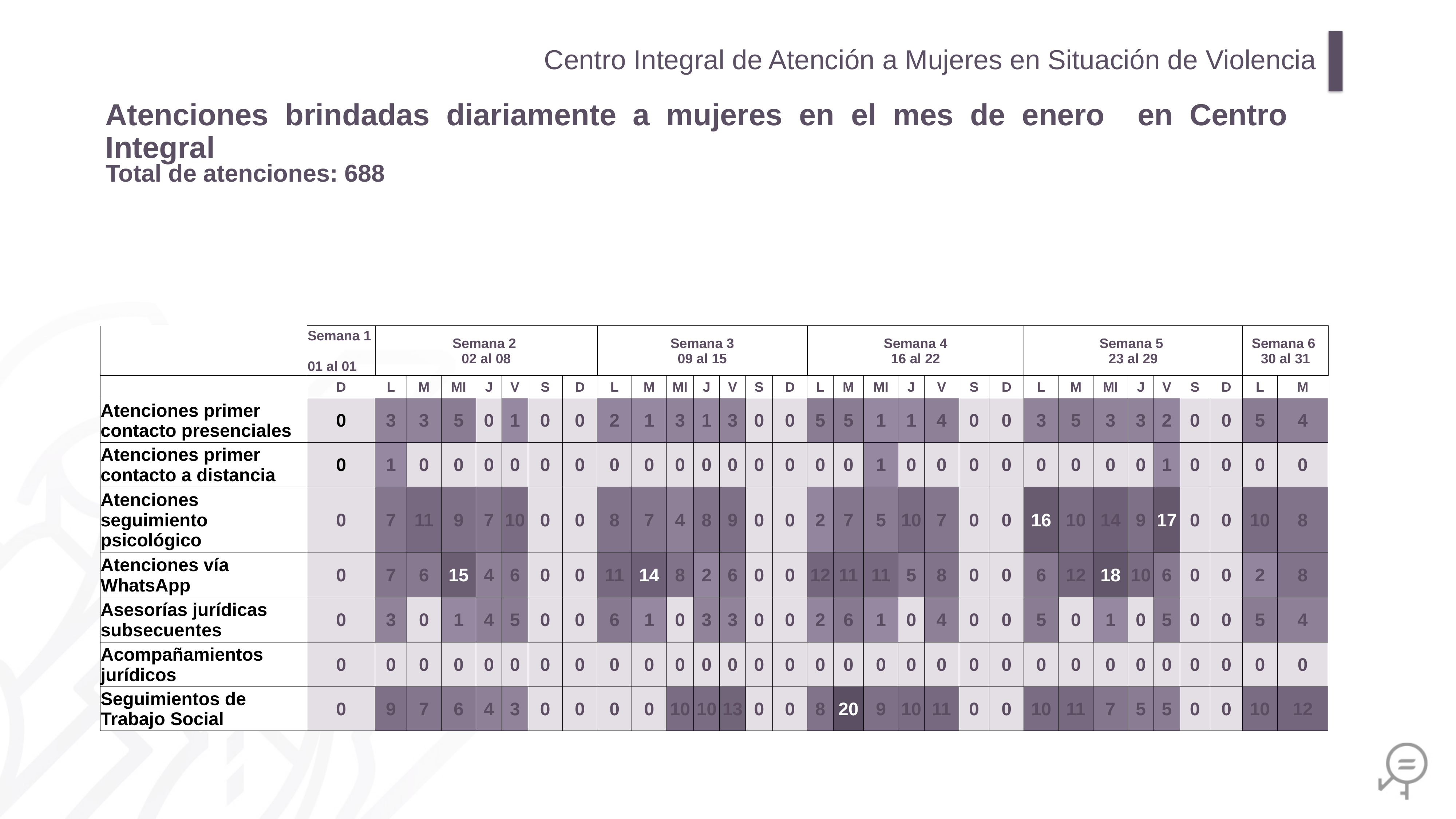

Centro Integral de Atención a Mujeres en Situación de Violencia
Atenciones brindadas diariamente a mujeres en el mes de enero  en Centro Integral
Total de atenciones: 688
|  | Semana 1 01 al 01 | Semana 2 02 al 08 |  |  |  |  |  |  | Semana 3 09 al 15 |  |  |  |  |  |  | Semana 4 16 al 22 |  |  |  |  |  |  | Semana 5 23 al 29 |  |  |  |  |  |  | Semana 6 30 al 31 |  |
| --- | --- | --- | --- | --- | --- | --- | --- | --- | --- | --- | --- | --- | --- | --- | --- | --- | --- | --- | --- | --- | --- | --- | --- | --- | --- | --- | --- | --- | --- | --- | --- |
|  | D | L | M | MI | J | V | S | D | L | M | MI | J | V | S | D | L | M | MI | J | V | S | D | L | M | MI | J | V | S | D | L | M |
| Atenciones primer contacto presenciales | 0 | 3 | 3 | 5 | 0 | 1 | 0 | 0 | 2 | 1 | 3 | 1 | 3 | 0 | 0 | 5 | 5 | 1 | 1 | 4 | 0 | 0 | 3 | 5 | 3 | 3 | 2 | 0 | 0 | 5 | 4 |
| Atenciones primer contacto a distancia | 0 | 1 | 0 | 0 | 0 | 0 | 0 | 0 | 0 | 0 | 0 | 0 | 0 | 0 | 0 | 0 | 0 | 1 | 0 | 0 | 0 | 0 | 0 | 0 | 0 | 0 | 1 | 0 | 0 | 0 | 0 |
| Atenciones seguimiento psicológico | 0 | 7 | 11 | 9 | 7 | 10 | 0 | 0 | 8 | 7 | 4 | 8 | 9 | 0 | 0 | 2 | 7 | 5 | 10 | 7 | 0 | 0 | 16 | 10 | 14 | 9 | 17 | 0 | 0 | 10 | 8 |
| Atenciones vía WhatsApp | 0 | 7 | 6 | 15 | 4 | 6 | 0 | 0 | 11 | 14 | 8 | 2 | 6 | 0 | 0 | 12 | 11 | 11 | 5 | 8 | 0 | 0 | 6 | 12 | 18 | 10 | 6 | 0 | 0 | 2 | 8 |
| Asesorías jurídicas subsecuentes | 0 | 3 | 0 | 1 | 4 | 5 | 0 | 0 | 6 | 1 | 0 | 3 | 3 | 0 | 0 | 2 | 6 | 1 | 0 | 4 | 0 | 0 | 5 | 0 | 1 | 0 | 5 | 0 | 0 | 5 | 4 |
| Acompañamientos jurídicos | 0 | 0 | 0 | 0 | 0 | 0 | 0 | 0 | 0 | 0 | 0 | 0 | 0 | 0 | 0 | 0 | 0 | 0 | 0 | 0 | 0 | 0 | 0 | 0 | 0 | 0 | 0 | 0 | 0 | 0 | 0 |
| Seguimientos de Trabajo Social | 0 | 9 | 7 | 6 | 4 | 3 | 0 | 0 | 0 | 0 | 10 | 10 | 13 | 0 | 0 | 8 | 20 | 9 | 10 | 11 | 0 | 0 | 10 | 11 | 7 | 5 | 5 | 0 | 0 | 10 | 12 |